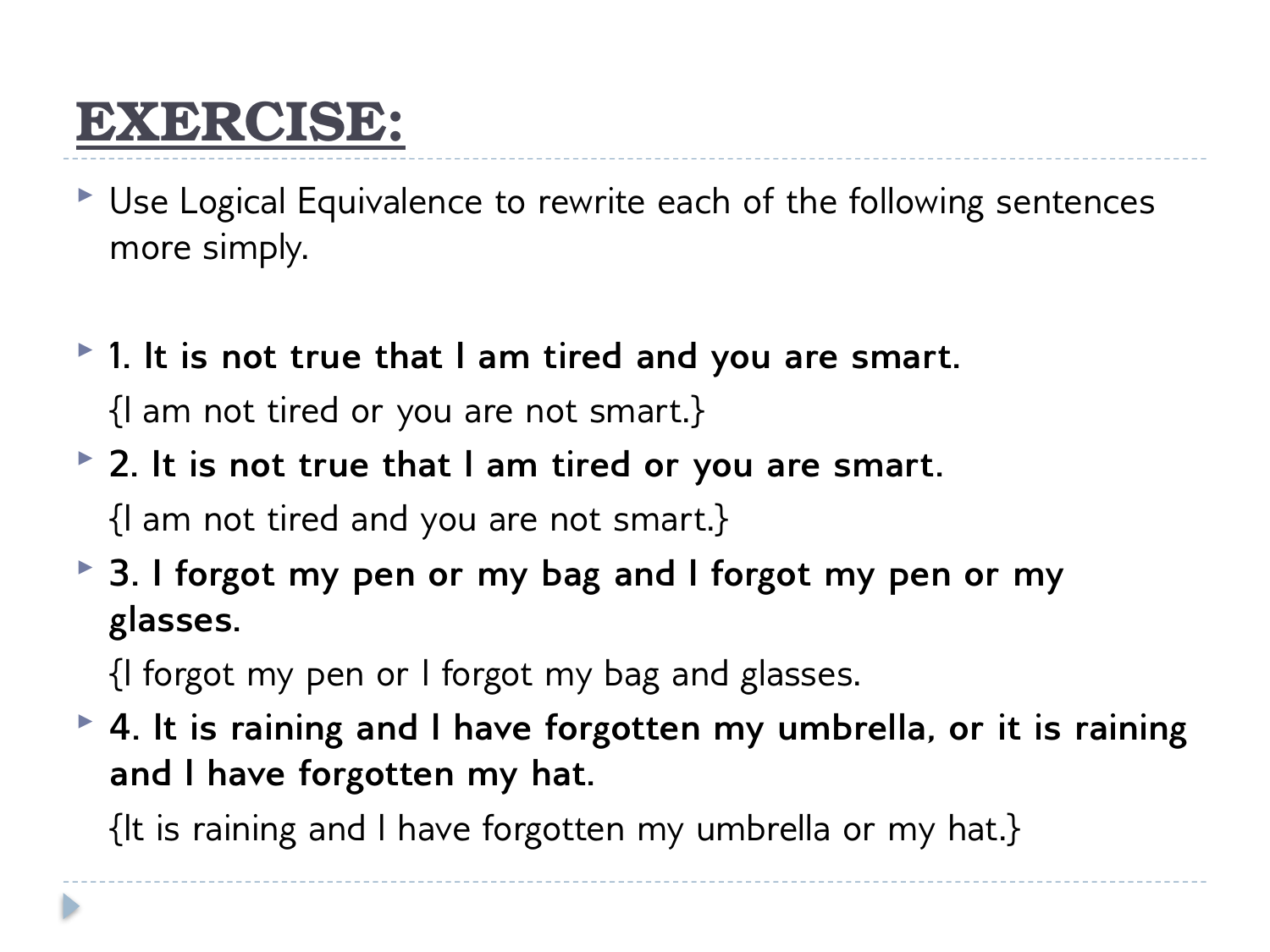

# EXERCISE:
Use Logical Equivalence to rewrite each of the following sentences more simply.

1. It is not true that I am tired and you are smart.
		{I am not tired or you are not smart.}
2. It is not true that I am tired or you are smart.
		{I am not tired and you are not smart.}
3. I forgot my pen or my bag and I forgot my pen or my glasses.
		{I forgot my pen or I forgot my bag and glasses.
4. It is raining and I have forgotten my umbrella, or it is raining and I have forgotten my hat.
		{It is raining and I have forgotten my umbrella or my hat.}